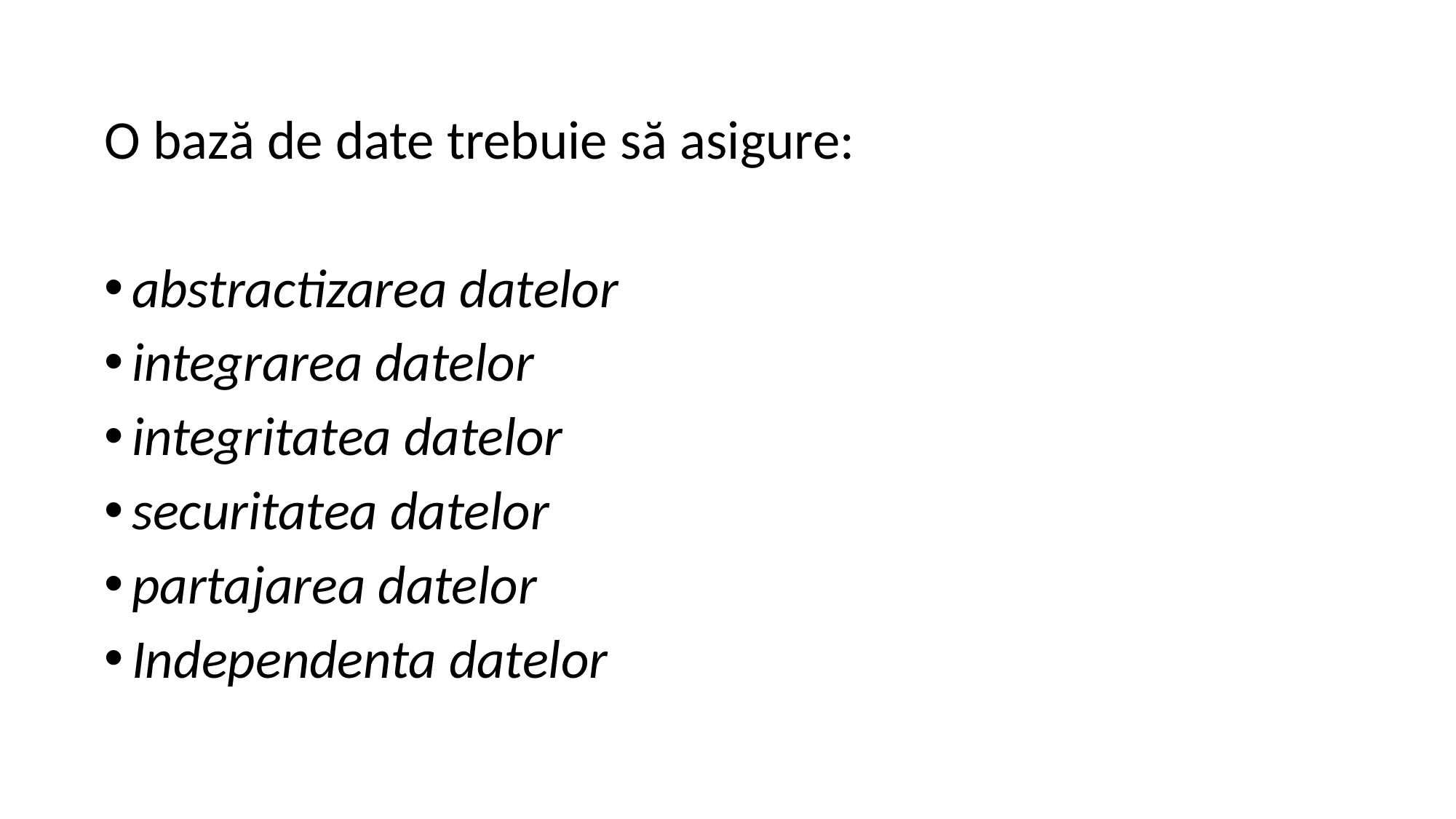

O bază de date trebuie să asigure:

abstractizarea datelor
integrarea datelor
integritatea datelor
securitatea datelor
partajarea datelor
Independenta datelor